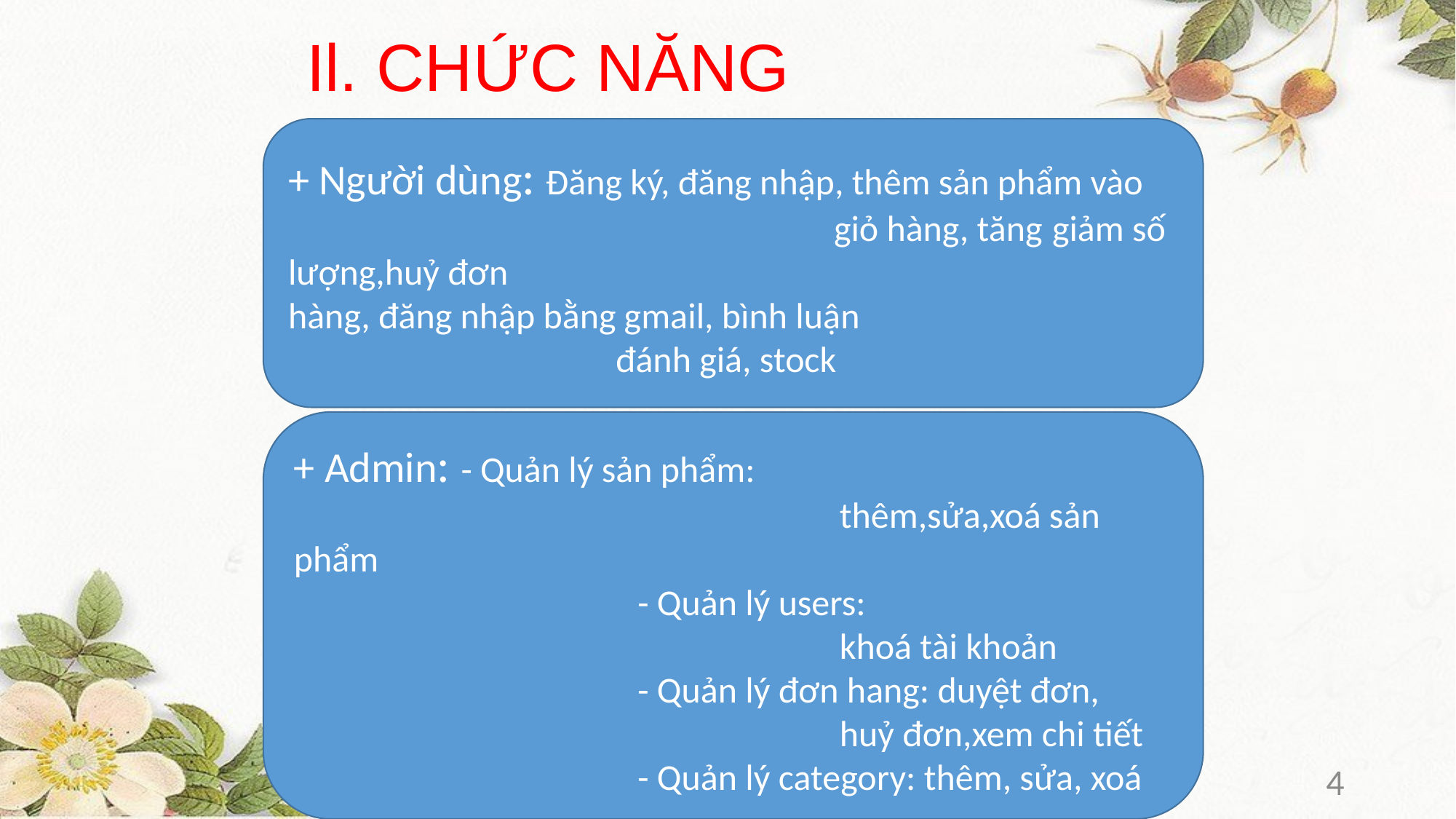

Il. CHỨC NĂNG

+ Người dùng: Đăng ký, đăng nhập, thêm sản phẩm vào                  					giỏ hàng, tăng 	giảm số lượng,huỷ đơn 						hàng, đăng nhập bằng gmail, bình luận 						đánh giá, stock

+ Admin: - Quản lý sản phẩm:
					thêm,sửa,xoá sản phẩm
			  - Quản lý users:
					khoá tài khoản
			  - Quản lý đơn hang: duyệt đơn,
					huỷ đơn,xem chi tiết
			  - Quản lý category: thêm, sửa, xoá

4